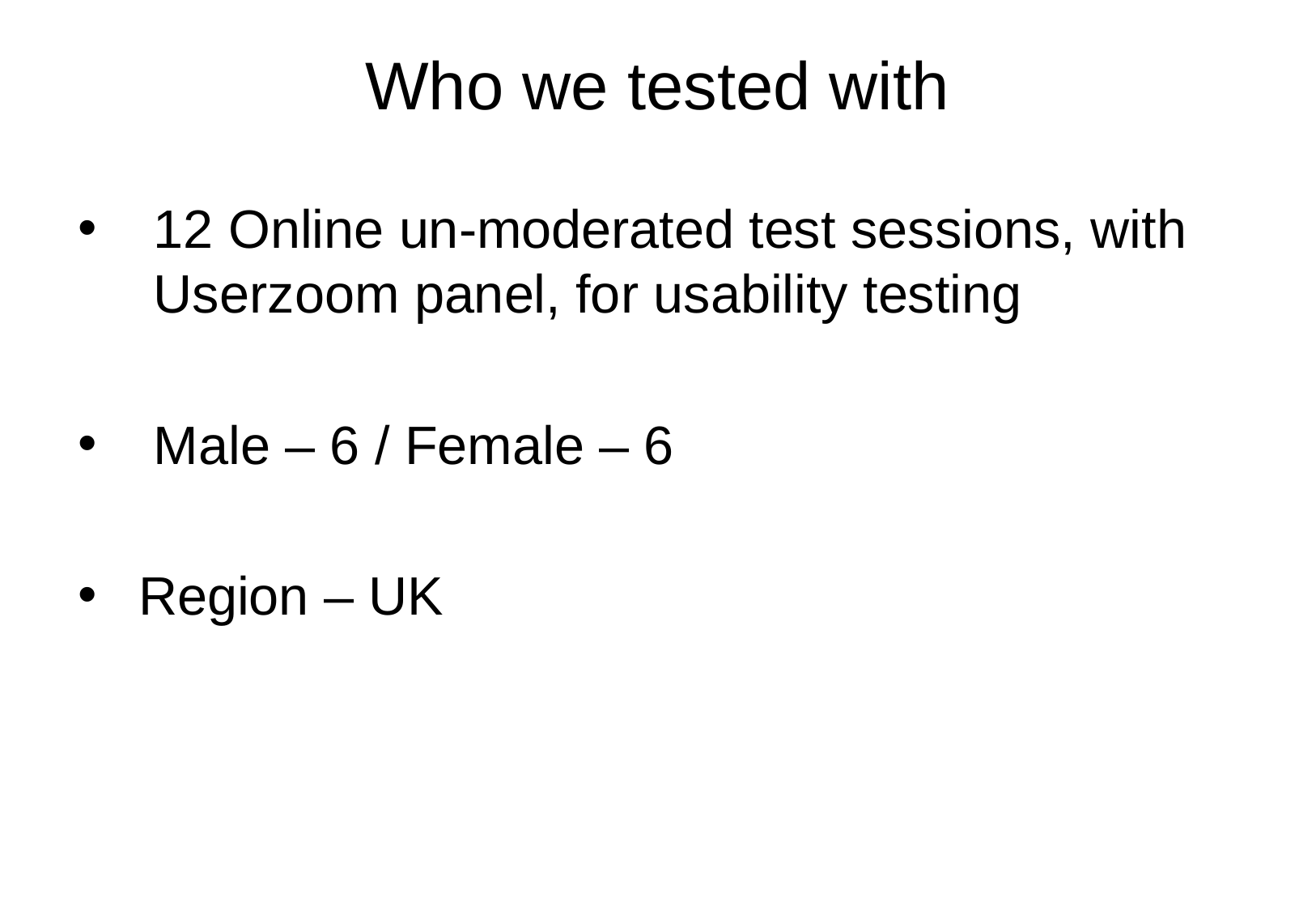

# Who we tested with
12 Online un-moderated test sessions, with Userzoom panel, for usability testing

Male – 6 / Female – 6

Region – UK